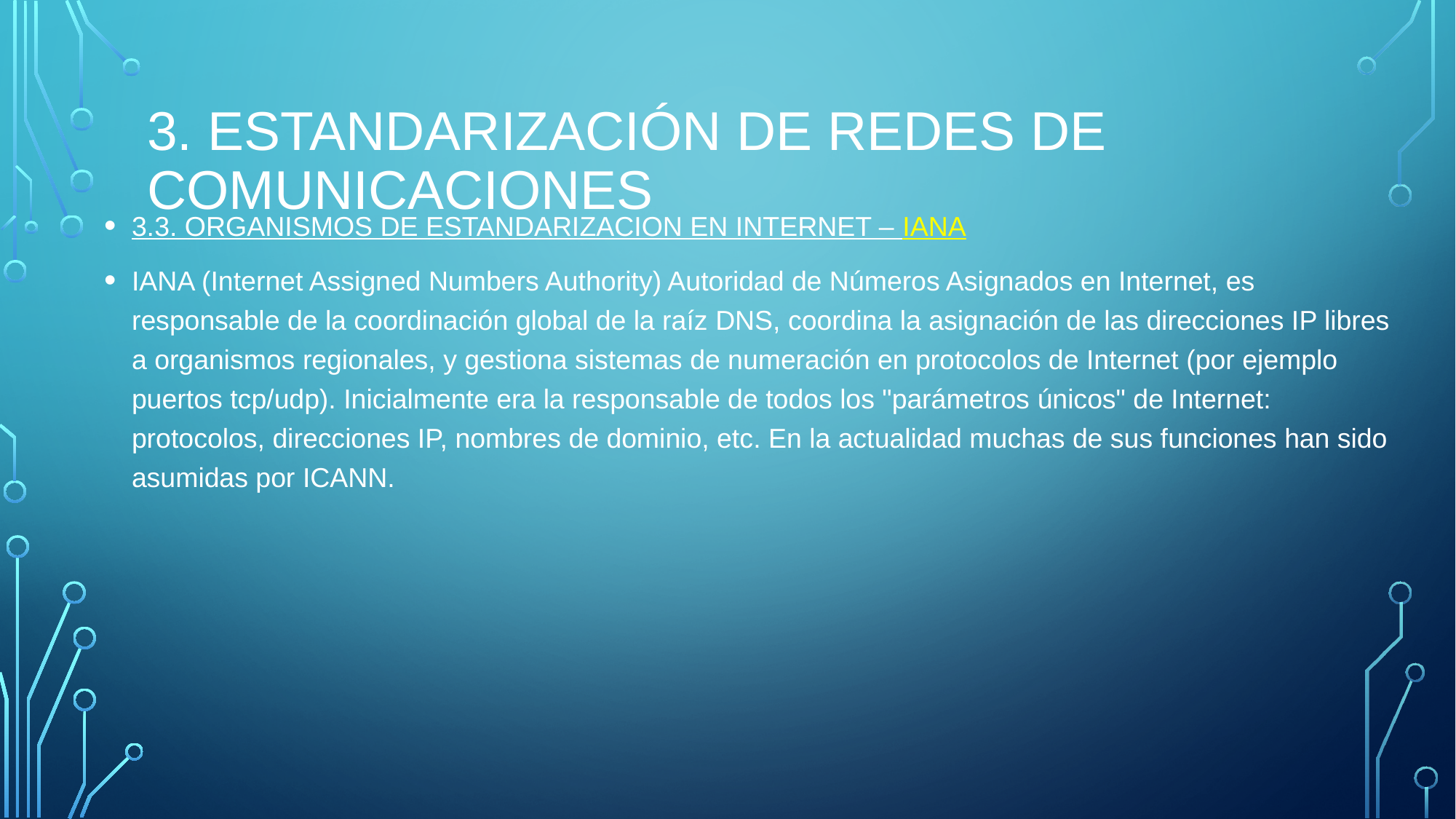

# 3. Estandarización de Redes de comunicaciones
3.3. ORGANISMOS DE ESTANDARIZACION EN INTERNET – IANA
IANA (Internet Assigned Numbers Authority) Autoridad de Números Asignados en Internet, es responsable de la coordinación global de la raíz DNS, coordina la asignación de las direcciones IP libres a organismos regionales, y gestiona sistemas de numeración en protocolos de Internet (por ejemplo puertos tcp/udp). Inicialmente era la responsable de todos los "parámetros únicos" de Internet: protocolos, direcciones IP, nombres de dominio, etc. En la actualidad muchas de sus funciones han sido asumidas por ICANN.